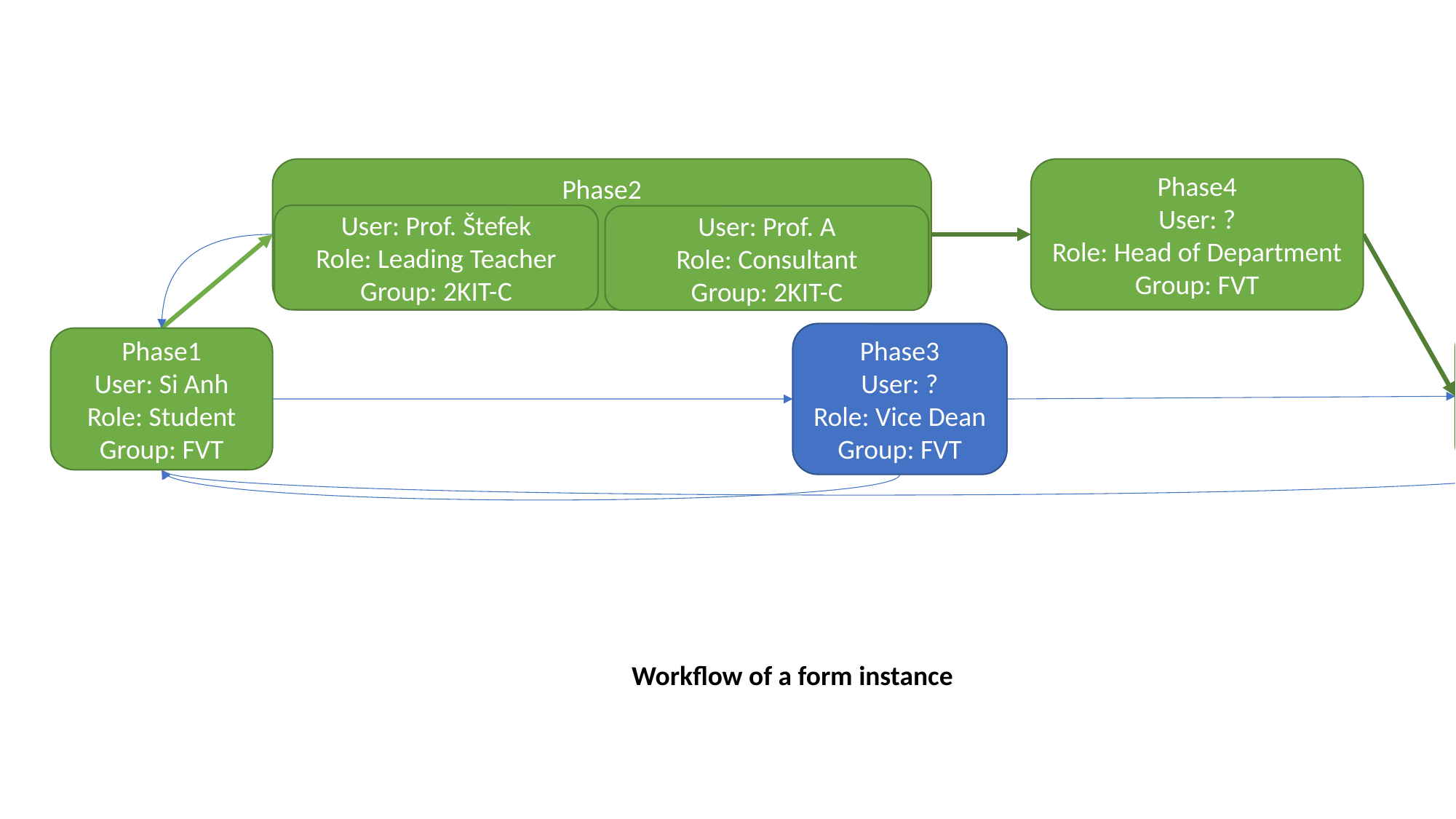

Phase2
Phase4
User: ?
Role: Head of Department
Group: FVT
User: Prof. Štefek
Role: Leading Teacher
Group: 2KIT-C
User: Prof. A
Role: Consultant
Group: 2KIT-C
Phase3
User: ?
Role: Vice Dean
Group: FVT
Phase5
User: ?
Role: Dean
Group: FVT
Phase1
User: Si Anh
Role: Student
Group: FVT
Workflow of a form instance